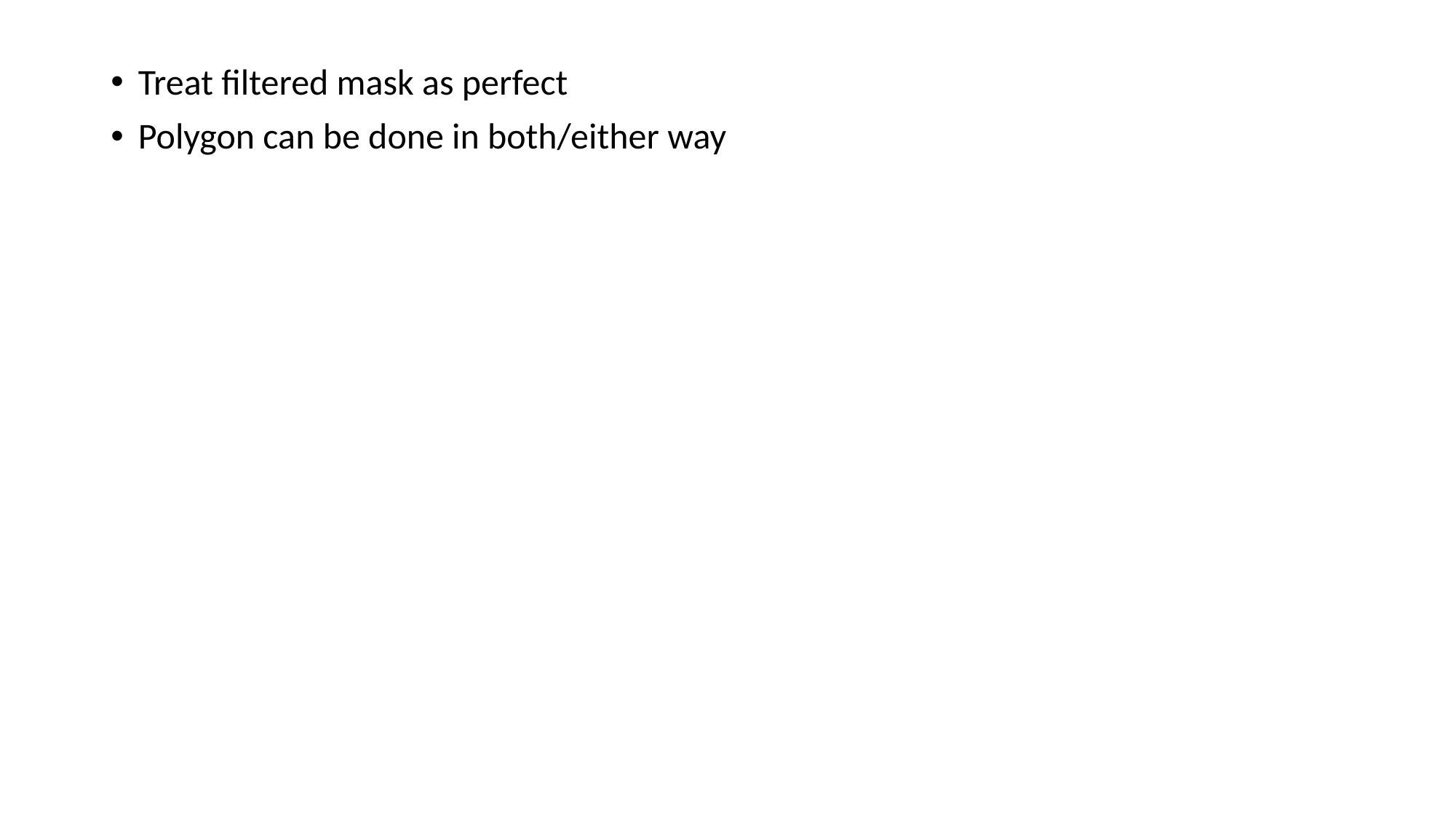

Treat filtered mask as perfect
Polygon can be done in both/either way